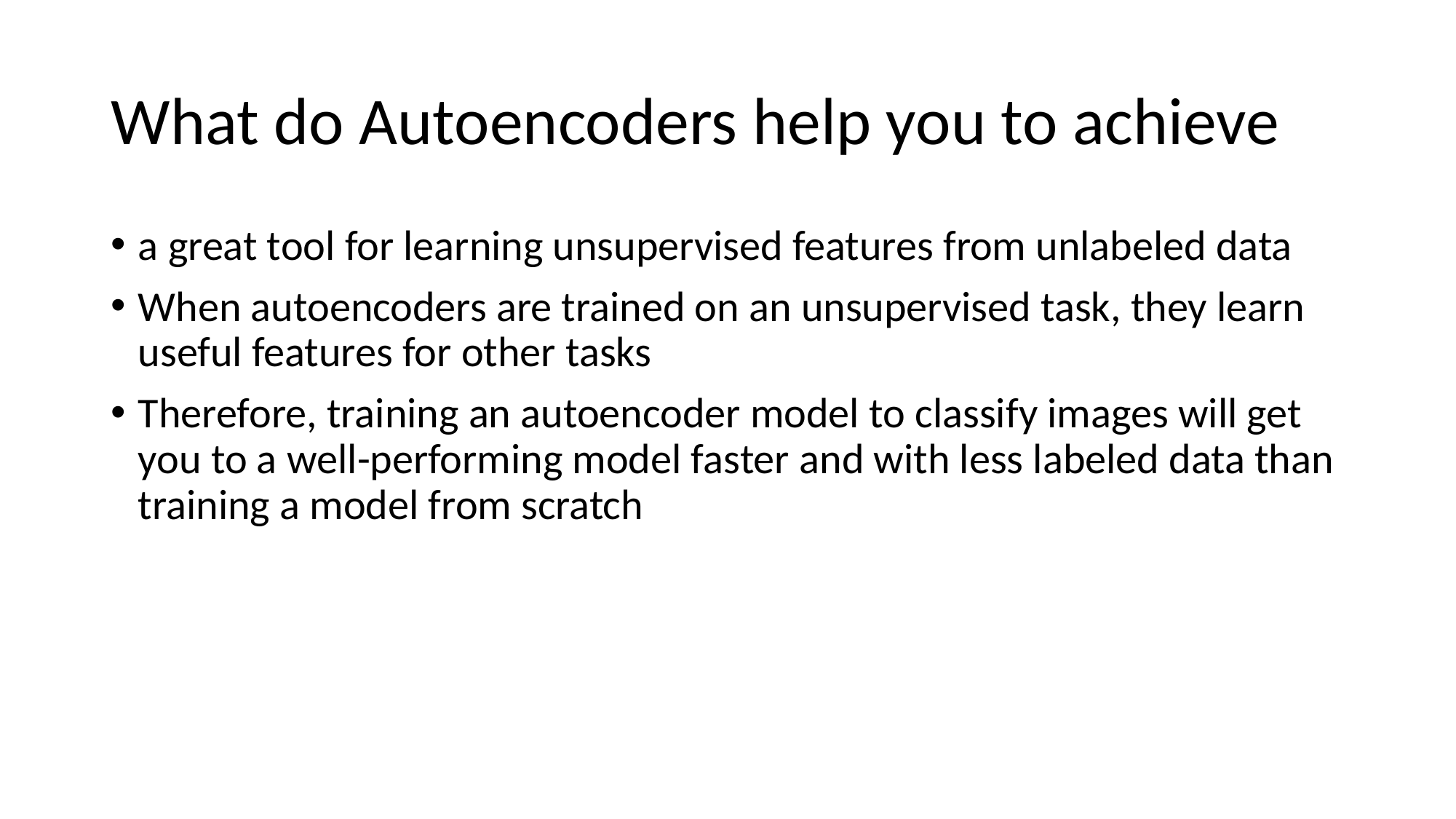

# What do Autoencoders help you to achieve
a great tool for learning unsupervised features from unlabeled data
When autoencoders are trained on an unsupervised task, they learn useful features for other tasks
Therefore, training an autoencoder model to classify images will get you to a well-performing model faster and with less labeled data than training a model from scratch